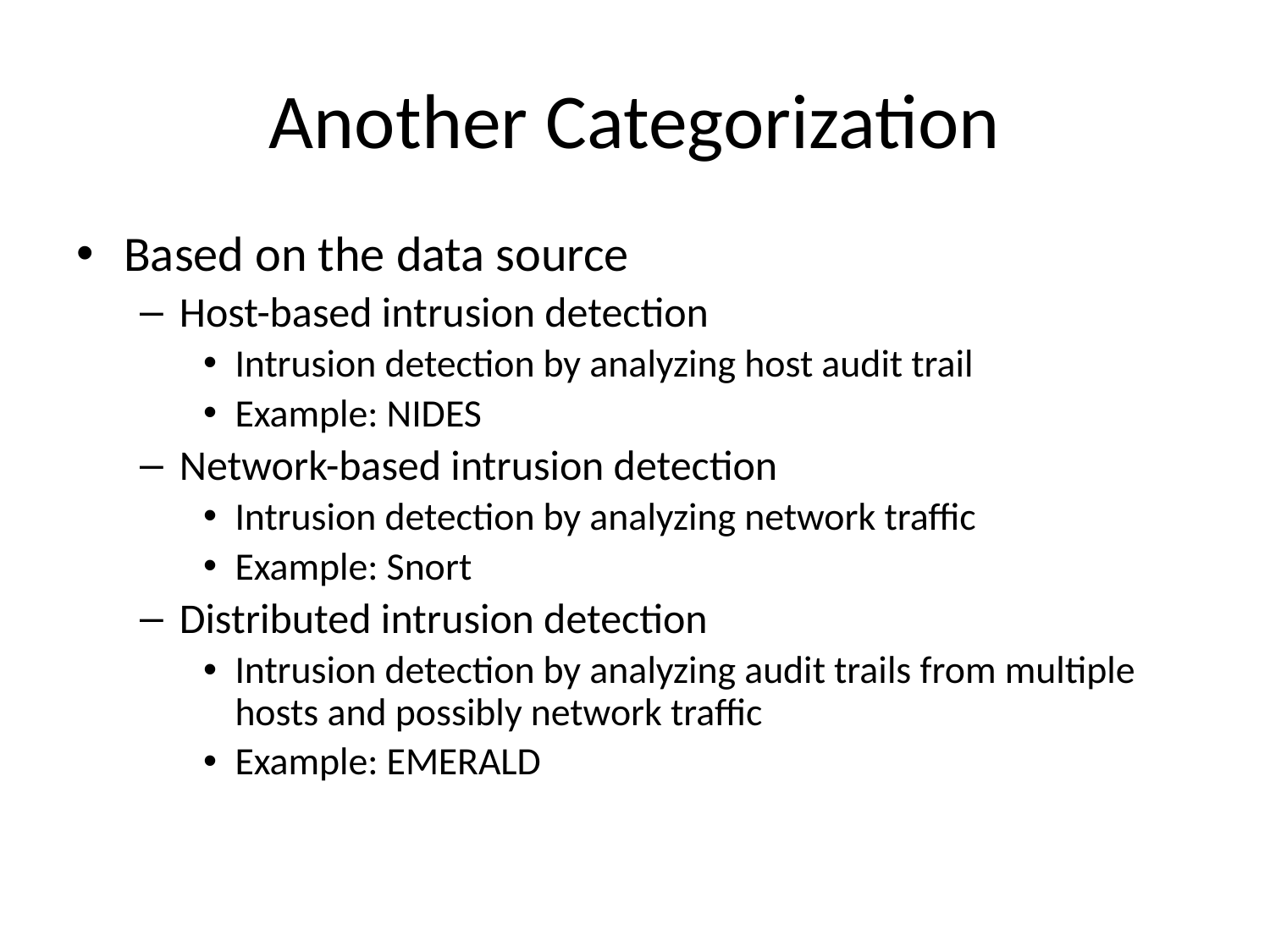

# Another Categorization
Based on the data source
Host-based intrusion detection
Intrusion detection by analyzing host audit trail
Example: NIDES
Network-based intrusion detection
Intrusion detection by analyzing network traffic
Example: Snort
Distributed intrusion detection
Intrusion detection by analyzing audit trails from multiple hosts and possibly network traffic
Example: EMERALD